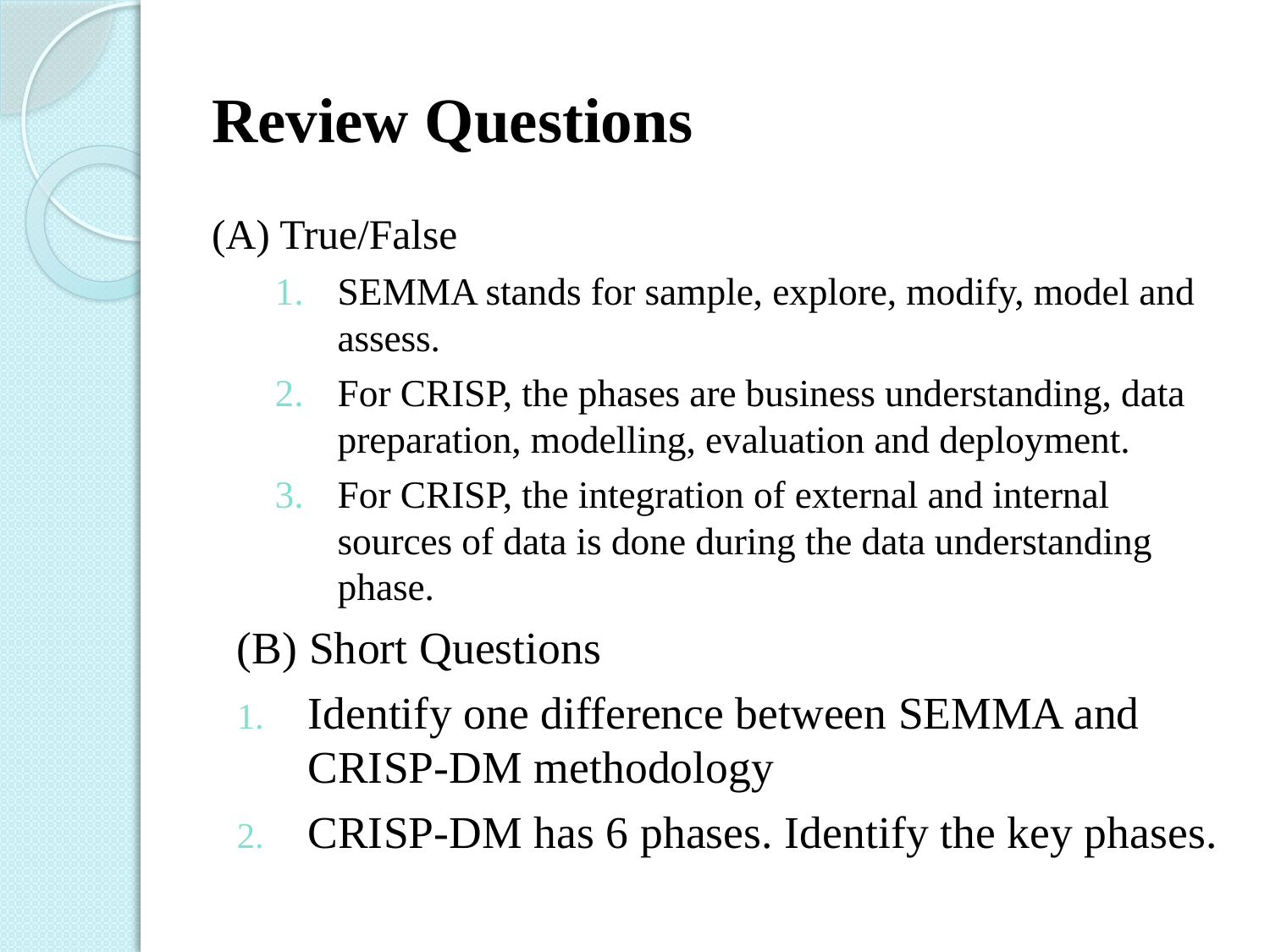

# Review Questions
(A) True/False
SEMMA stands for sample, explore, modify, model and assess.
For CRISP, the phases are business understanding, data preparation, modelling, evaluation and deployment.
For CRISP, the integration of external and internal sources of data is done during the data understanding phase.
(B) Short Questions
Identify one difference between SEMMA and CRISP-DM methodology
CRISP-DM has 6 phases. Identify the key phases.